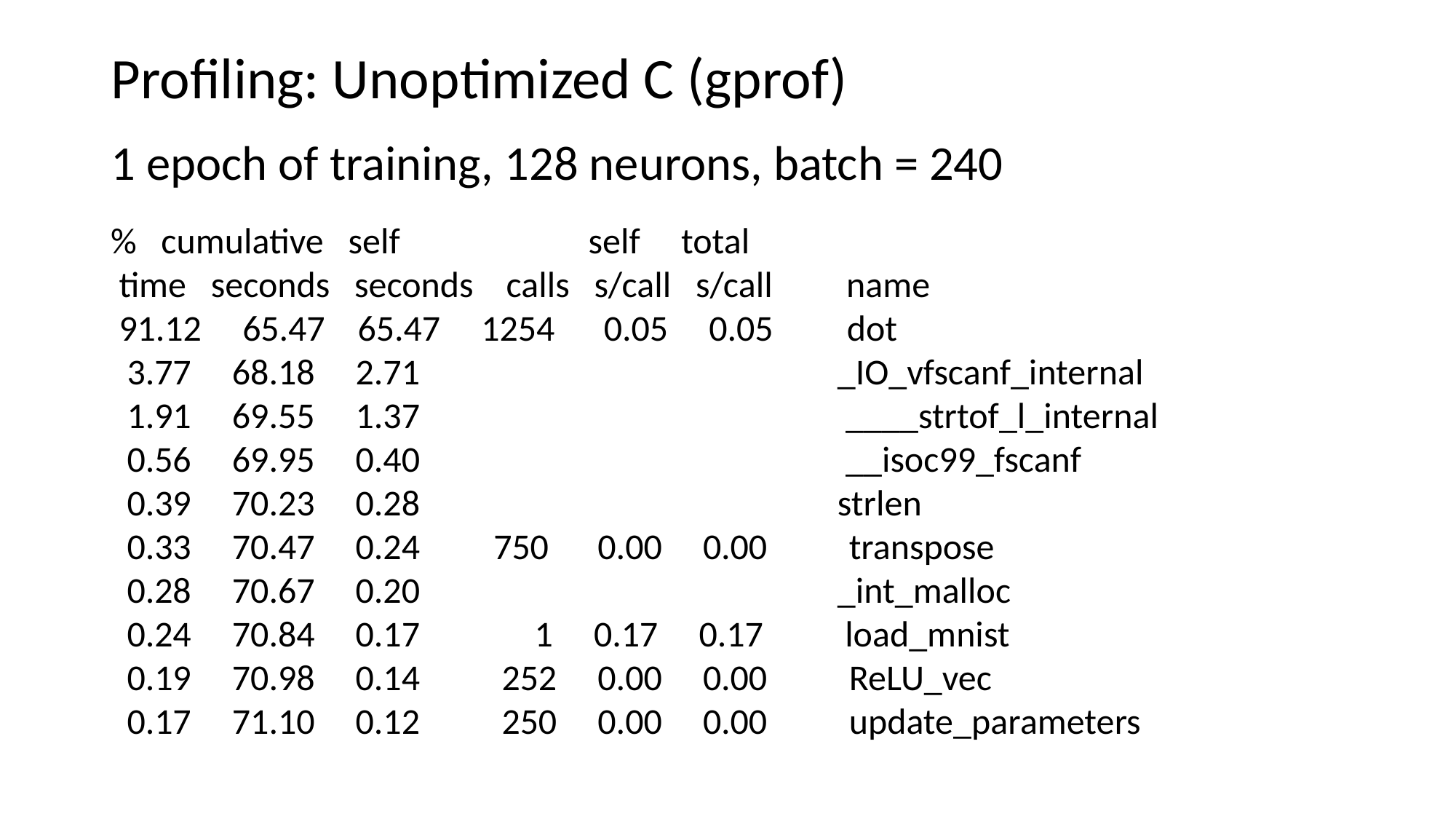

# Profiling: Unoptimized C (gprof)
1 epoch of training, 128 neurons, batch = 240
%   cumulative   self                       self     total
 time   seconds   seconds    calls   s/call   s/call         name
 91.12     65.47    65.47     1254      0.05     0.05         dot
  3.77     68.18     2.71                                                   _IO_vfscanf_internal
  1.91     69.55     1.37                                                    ____strtof_l_internal
  0.56     69.95     0.40                                                    __isoc99_fscanf
  0.39     70.23     0.28                                                   strlen
  0.33     70.47     0.24         750      0.00     0.00          transpose
  0.28     70.67     0.20                                                   _int_malloc
  0.24     70.84     0.17              1     0.17     0.17          load_mnist
  0.19     70.98     0.14          252     0.00     0.00          ReLU_vec
  0.17     71.10     0.12          250     0.00     0.00          update_parameters